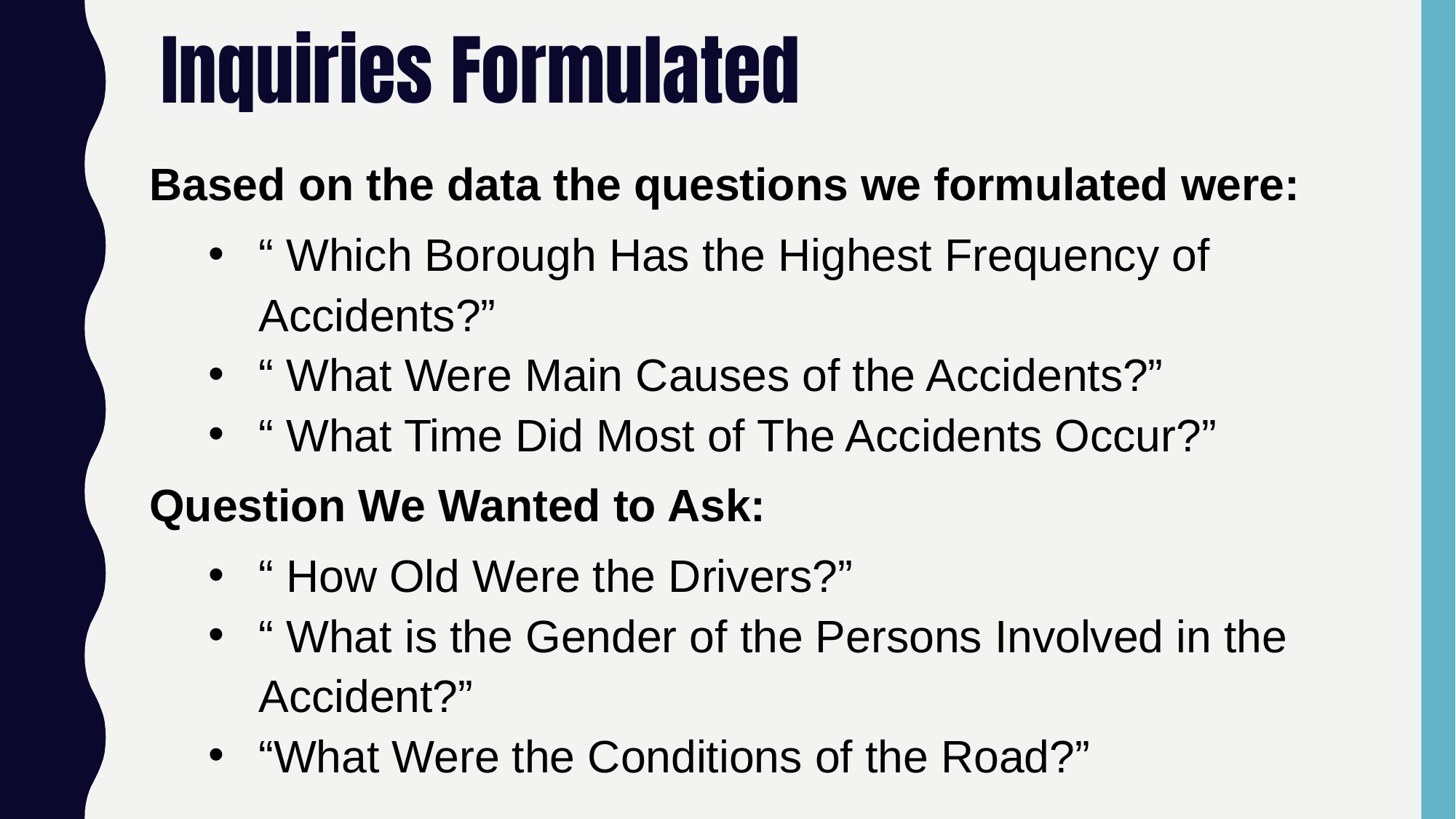

# Inquiries Formulated
Based on the data the questions we formulated were:
“ Which Borough Has the Highest Frequency of Accidents?”
“ What Were Main Causes of the Accidents?”
“ What Time Did Most of The Accidents Occur?”
Question We Wanted to Ask:
“ How Old Were the Drivers?”
“ What is the Gender of the Persons Involved in the Accident?”
“What Were the Conditions of the Road?”